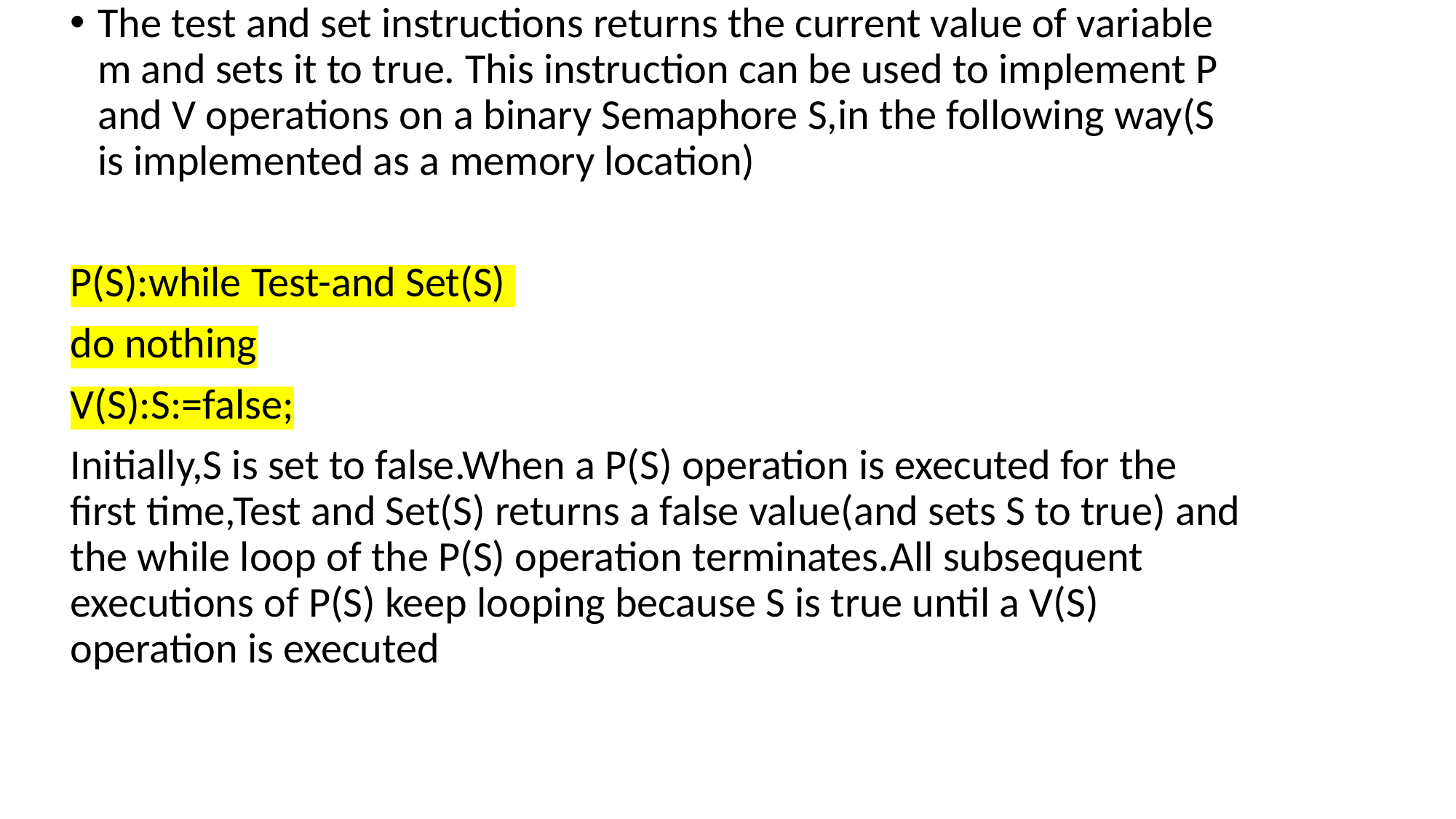

The test and set instructions returns the current value of variable m and sets it to true. This instruction can be used to implement P and V operations on a binary Semaphore S,in the following way(S is implemented as a memory location)

P(S):while Test-and Set(S)
do nothing
V(S):S:=false;
Initially,S is set to false.When a P(S) operation is executed for the first time,Test and Set(S) returns a false value(and sets S to true) and the while loop of the P(S) operation terminates.All subsequent executions of P(S) keep looping because S is true until a V(S) operation is executed